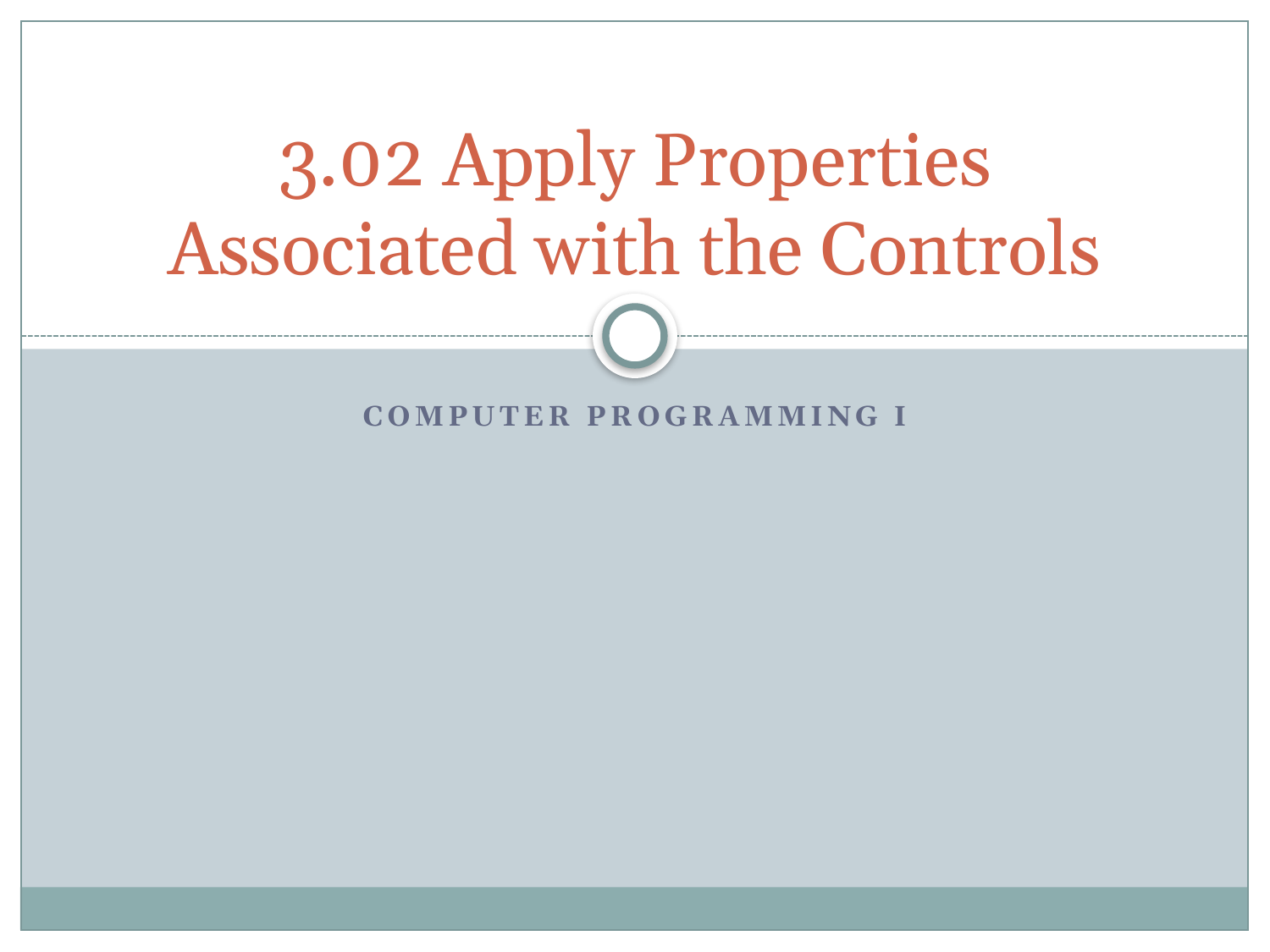

# 3.02 Apply Properties Associated with the Controls
Computer Programming I